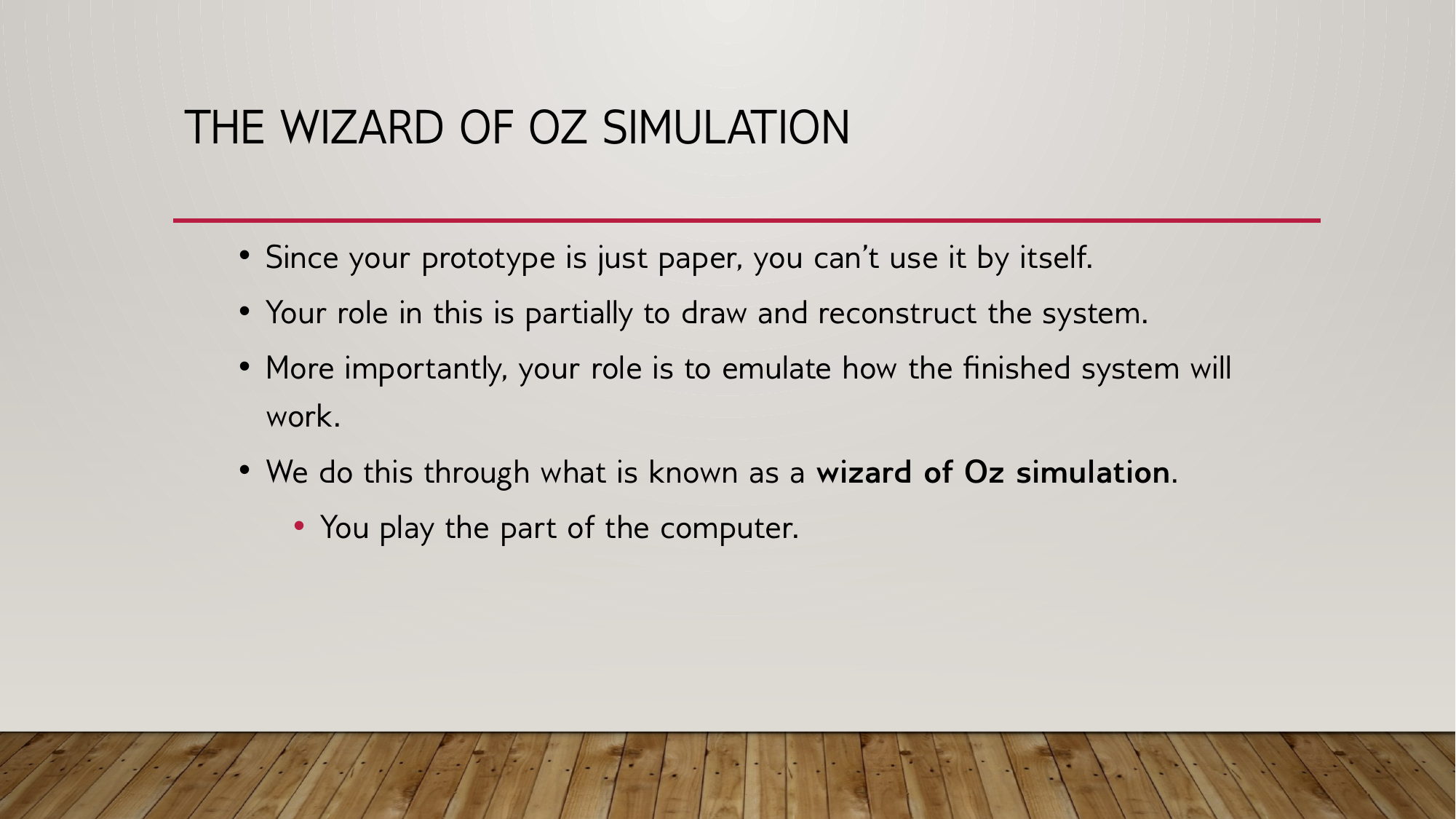

# The Wizard of Oz Simulation
Since your prototype is just paper, you can’t use it by itself.
Your role in this is partially to draw and reconstruct the system.
More importantly, your role is to emulate how the finished system will work.
We do this through what is known as a wizard of Oz simulation.
You play the part of the computer.